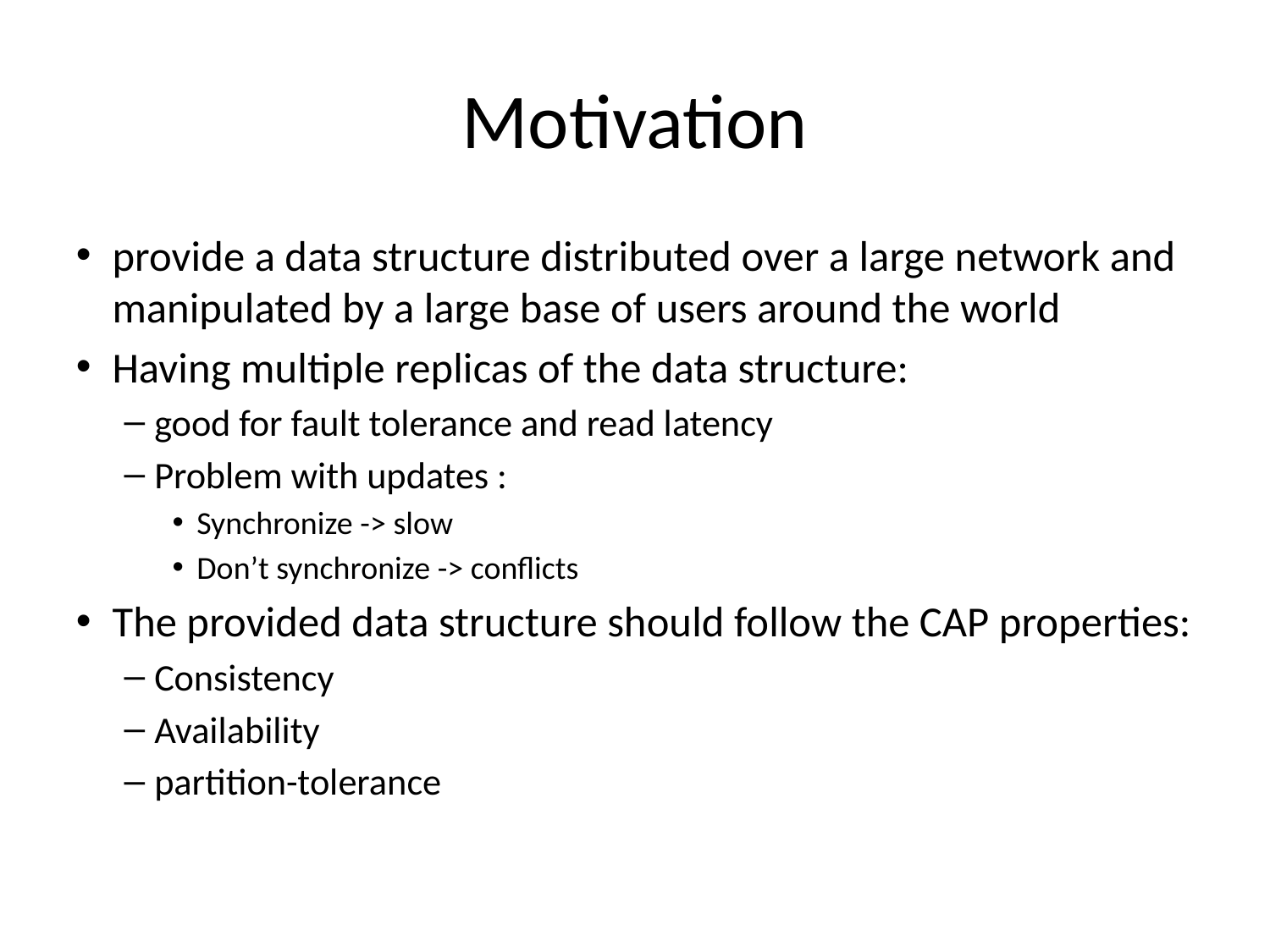

Motivation
provide a data structure distributed over a large network and manipulated by a large base of users around the world
Having multiple replicas of the data structure:
good for fault tolerance and read latency
Problem with updates :
Synchronize -> slow
Don’t synchronize -> conflicts
The provided data structure should follow the CAP properties:
Consistency
Availability
partition-tolerance